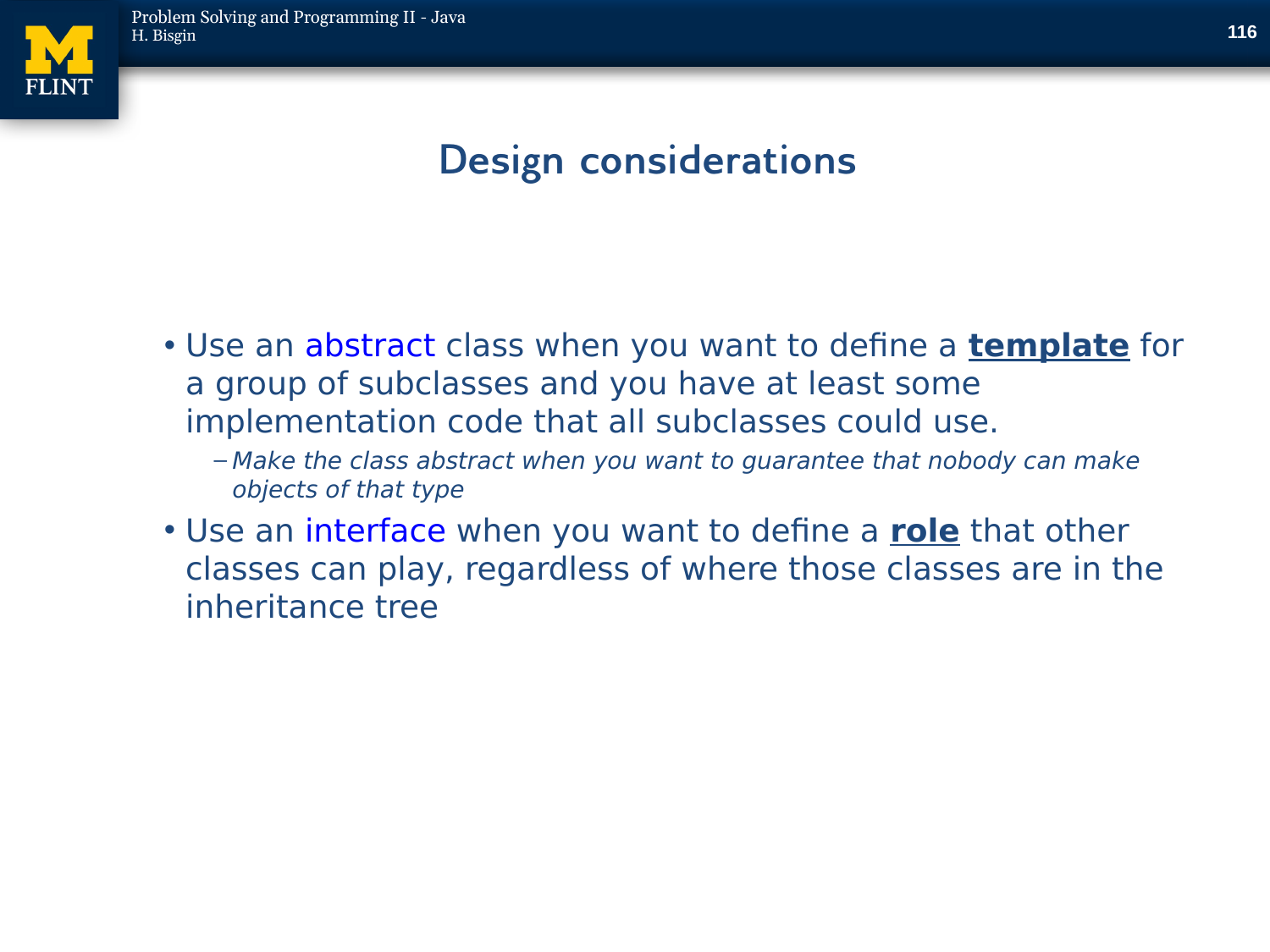

116
# Design considerations
Use an abstract class when you want to define a template for a group of subclasses and you have at least some implementation code that all subclasses could use.
Make the class abstract when you want to guarantee that nobody can make objects of that type
Use an interface when you want to define a role that other classes can play, regardless of where those classes are in the inheritance tree